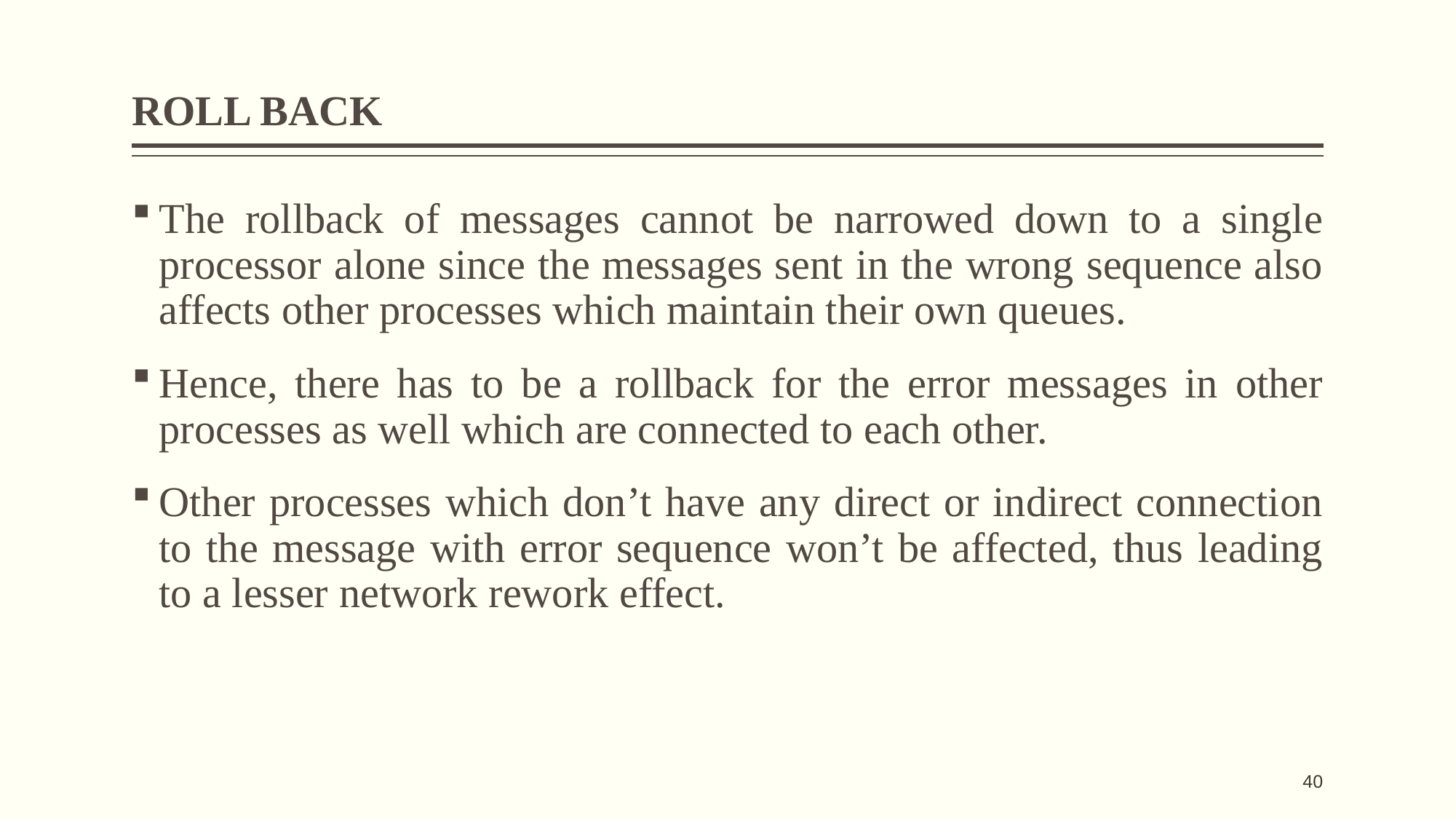

# ROLL BACK
The rollback of messages cannot be narrowed down to a single processor alone since the messages sent in the wrong sequence also affects other processes which maintain their own queues.
Hence, there has to be a rollback for the error messages in other processes as well which are connected to each other.
Other processes which don’t have any direct or indirect connection to the message with error sequence won’t be affected, thus leading to a lesser network rework effect.
40